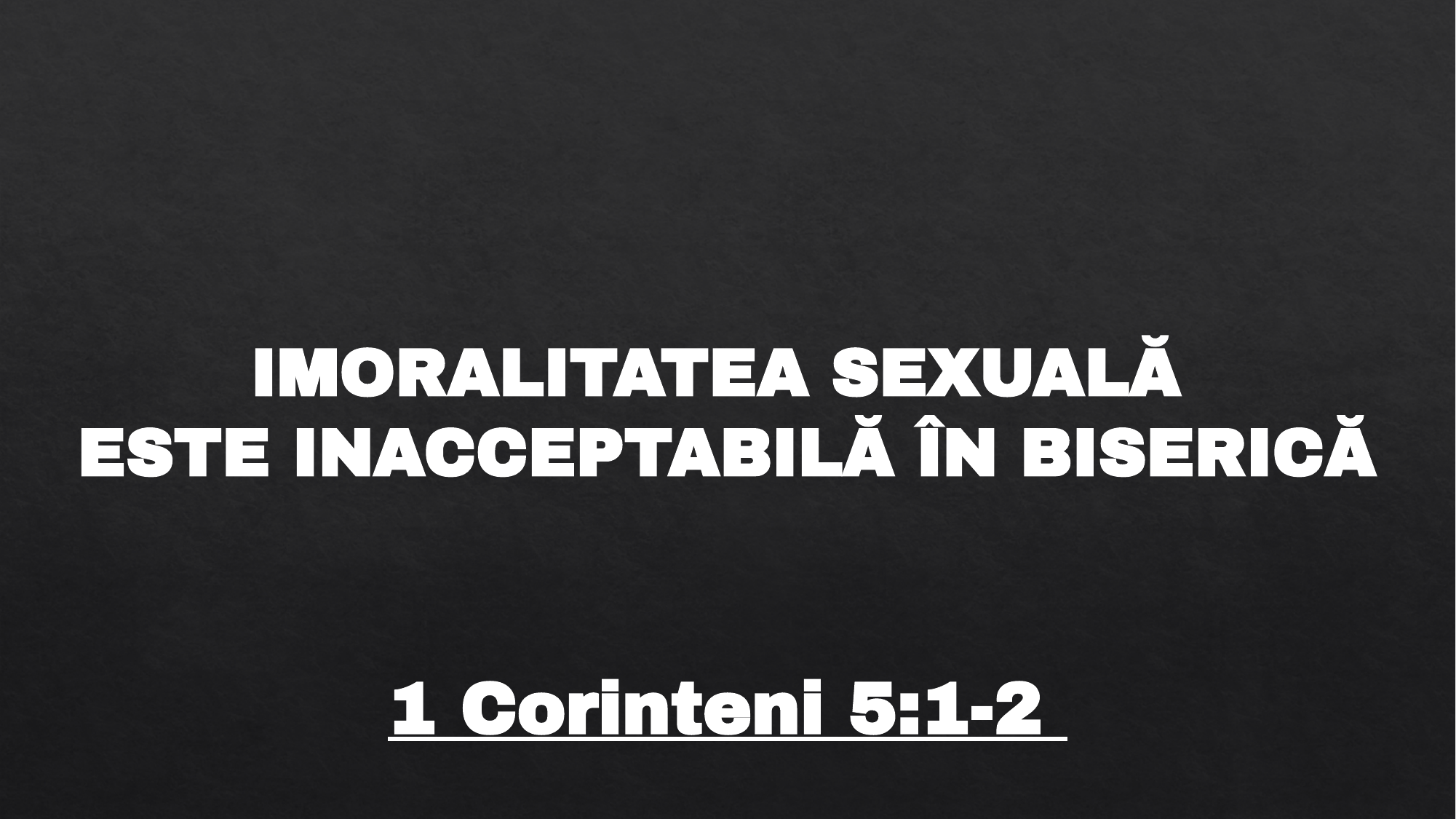

IMORALITATEA SEXUALĂ
ESTE INACCEPTABILĂ ÎN BISERICĂ
1 Corinteni 5:1-2